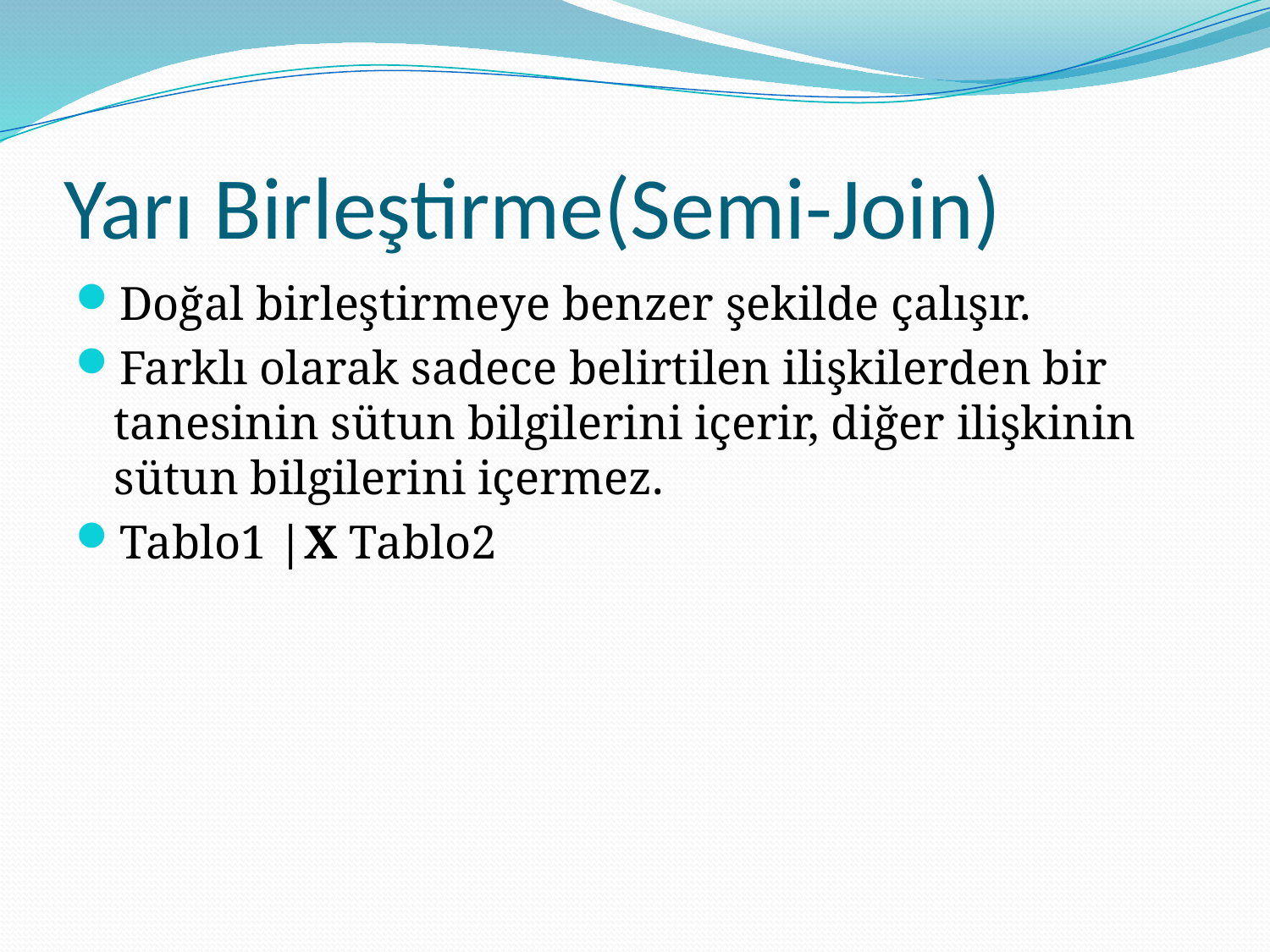

# Yarı Birleştirme(Semi-Join)
Doğal birleştirmeye benzer şekilde çalışır.
Farklı olarak sadece belirtilen ilişkilerden bir tanesinin sütun bilgilerini içerir, diğer ilişkinin sütun bilgilerini içermez.
Tablo1 |X Tablo2